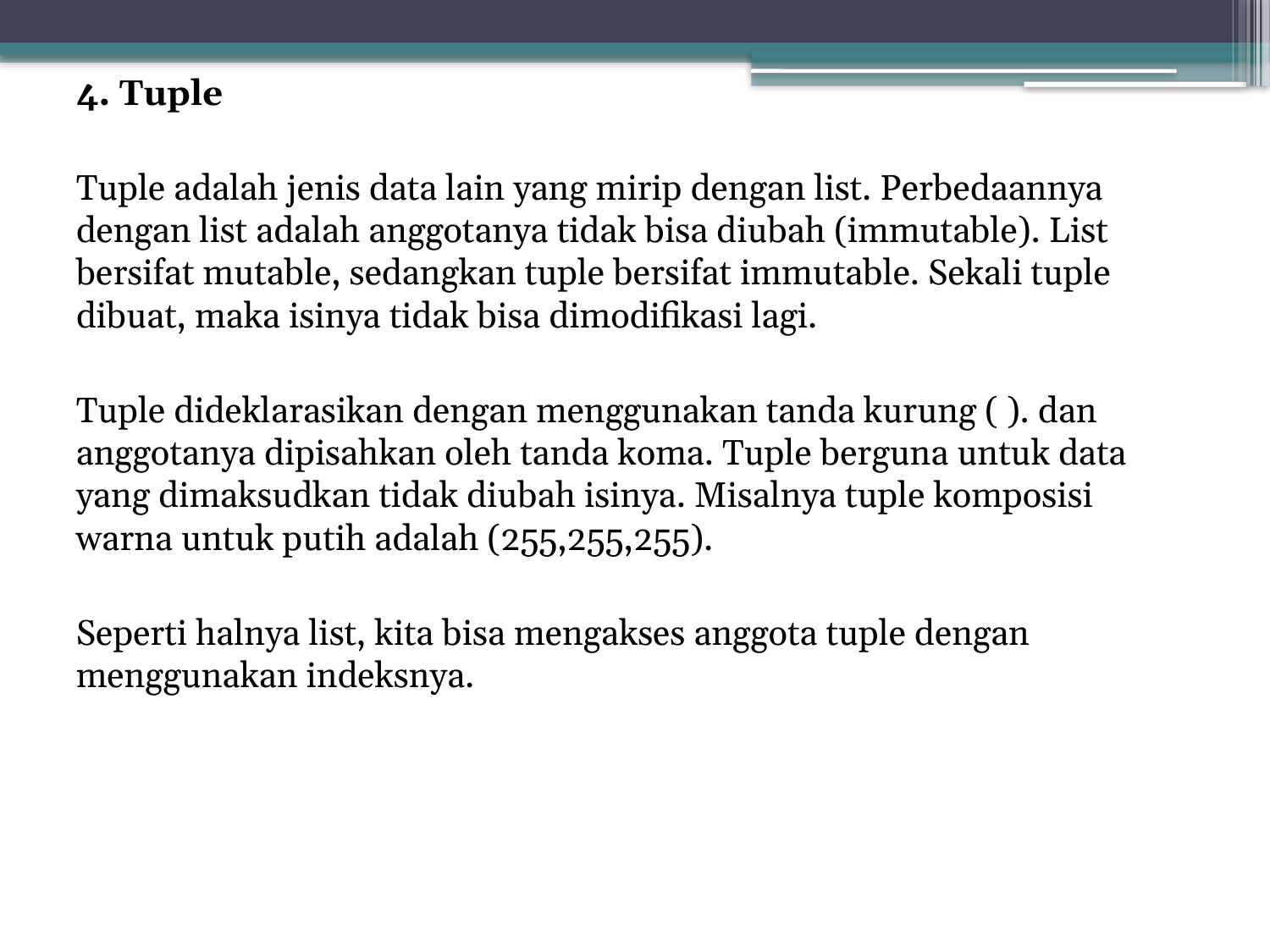

4. Tuple

Tuple adalah jenis data lain yang mirip dengan list. Perbedaannya dengan list adalah anggotanya tidak bisa diubah (immutable). List bersifat mutable, sedangkan tuple bersifat immutable. Sekali tuple dibuat, maka isinya tidak bisa dimodifikasi lagi.

Tuple dideklarasikan dengan menggunakan tanda kurung ( ). dan anggotanya dipisahkan oleh tanda koma. Tuple berguna untuk data yang dimaksudkan tidak diubah isinya. Misalnya tuple komposisi warna untuk putih adalah (255,255,255).

Seperti halnya list, kita bisa mengakses anggota tuple dengan menggunakan indeksnya.